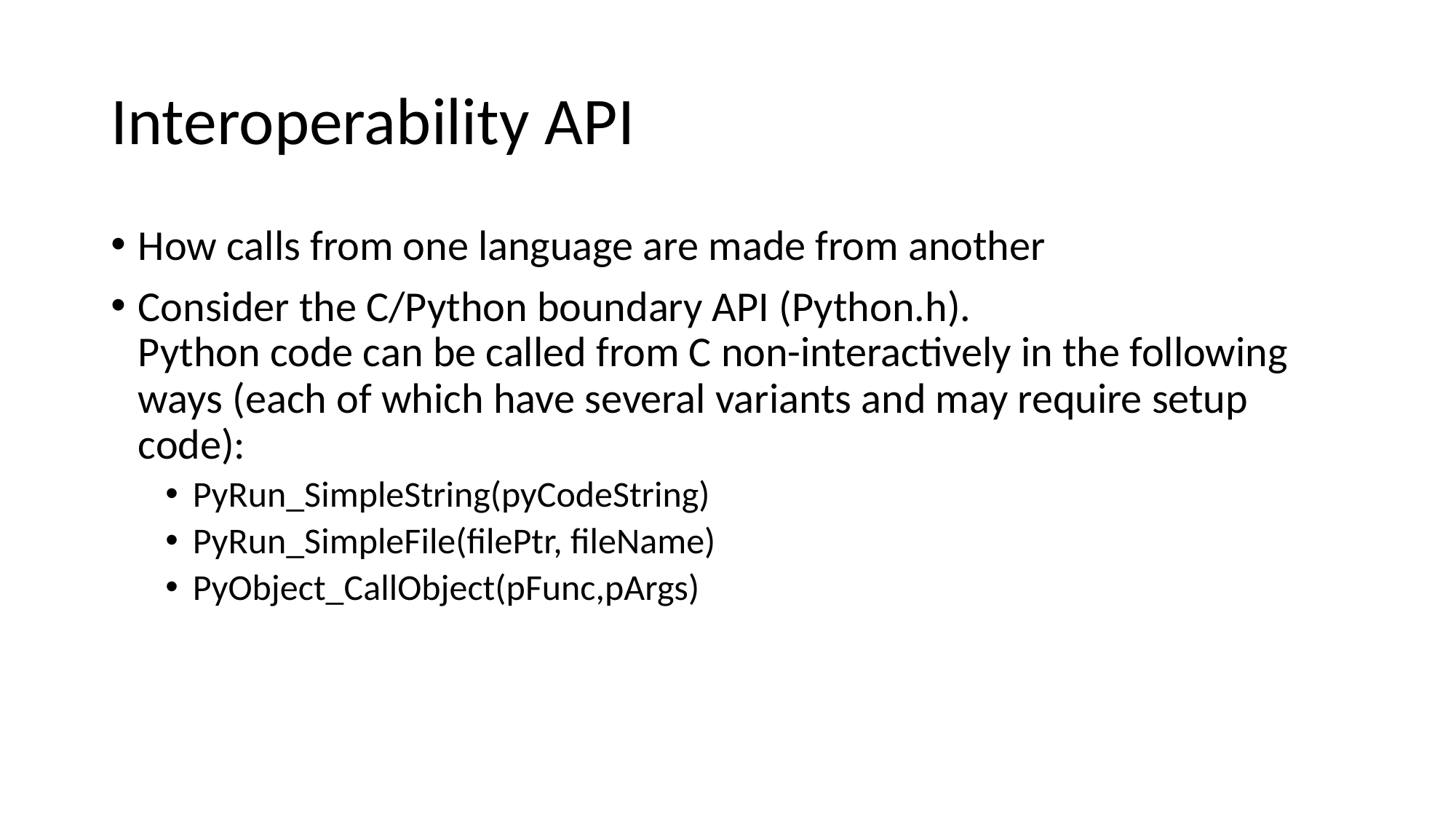

# Interoperability API
How calls from one language are made from another
Consider the C/Python boundary API (Python.h).
Python code can be called from C non-interactively in the following ways (each of which have several variants and may require setup code):
PyRun_SimpleString(pyCodeString)
PyRun_SimpleFile(filePtr, fileName)
PyObject_CallObject(pFunc,pArgs)